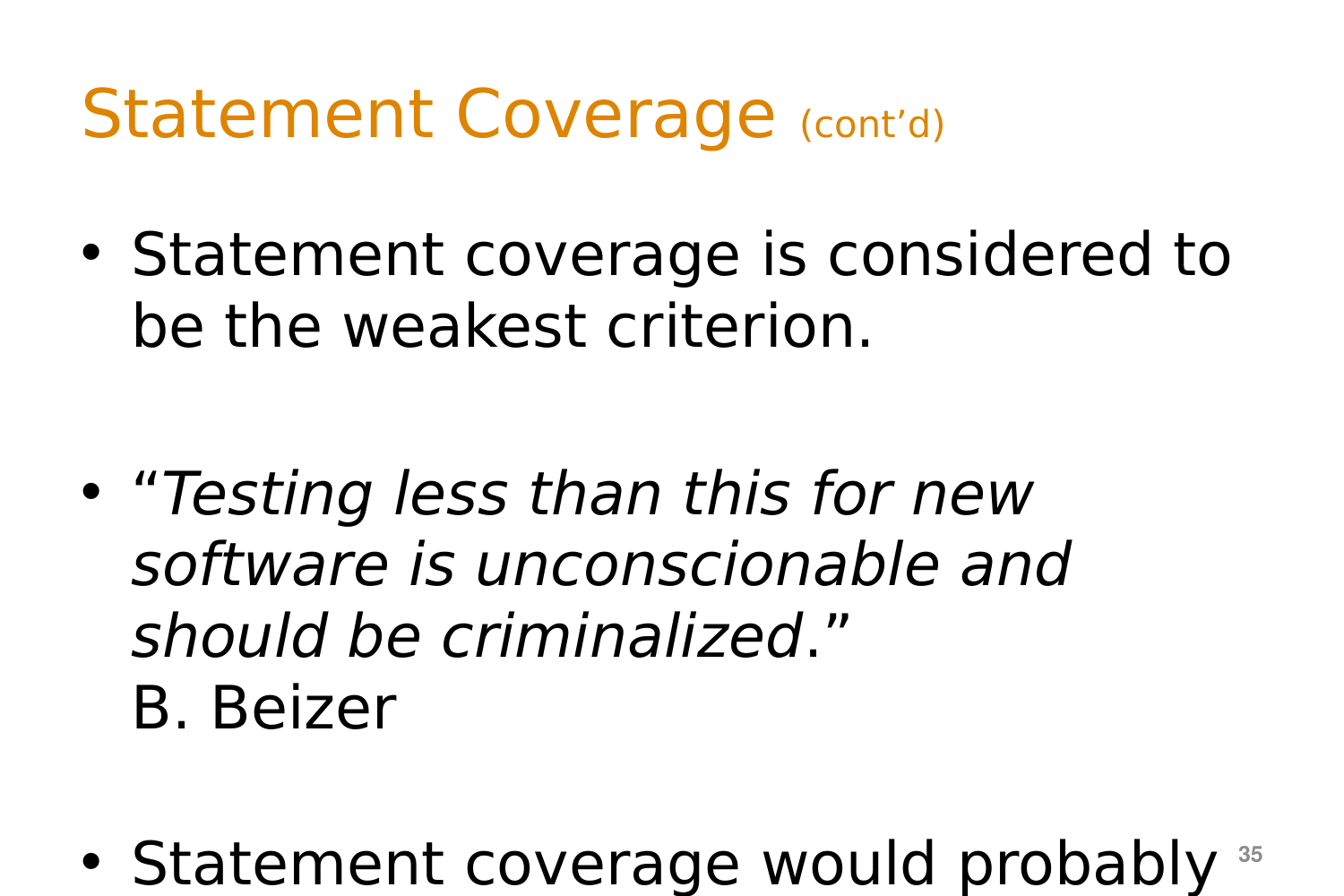

# Statement Coverage (cont’d)
Statement coverage is considered to be the weakest criterion.

“Testing less than this for new software is unconscionable and should be criminalized.”
B. Beizer
Statement coverage would probably be reasonable if all faults were “computation” type faults.
35